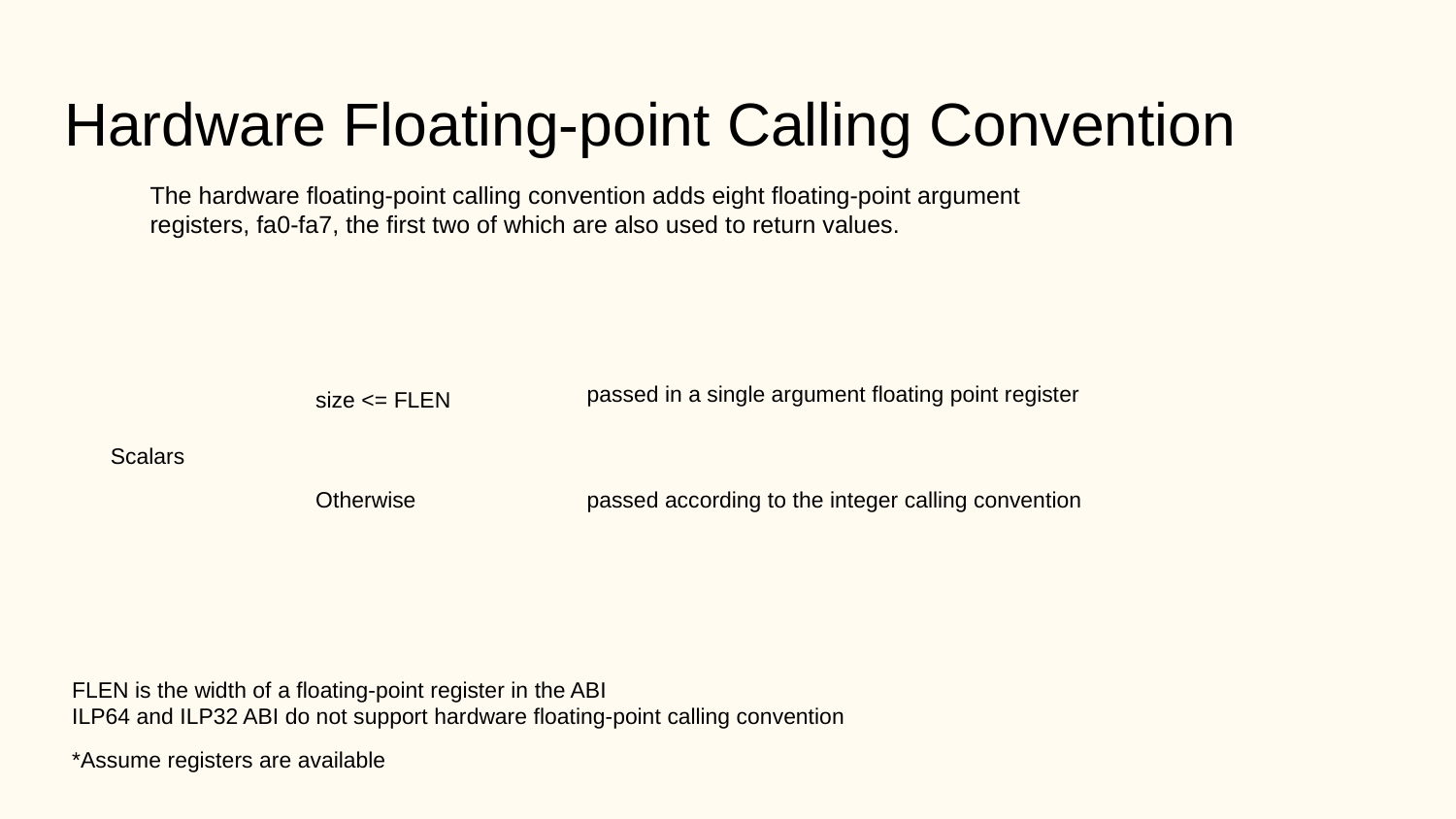

# Hardware Floating-point Calling Convention

The hardware floating-point calling convention adds eight floating-point argument registers, fa0-fa7, the first two of which are also used to return values.
passed in a single argument floating point register

size <= FLEN
Scalars
Otherwise
passed according to the integer calling convention
FLEN is the width of a floating-point register in the ABI
ILP64 and ILP32 ABI do not support hardware floating-point calling convention
*Assume registers are available